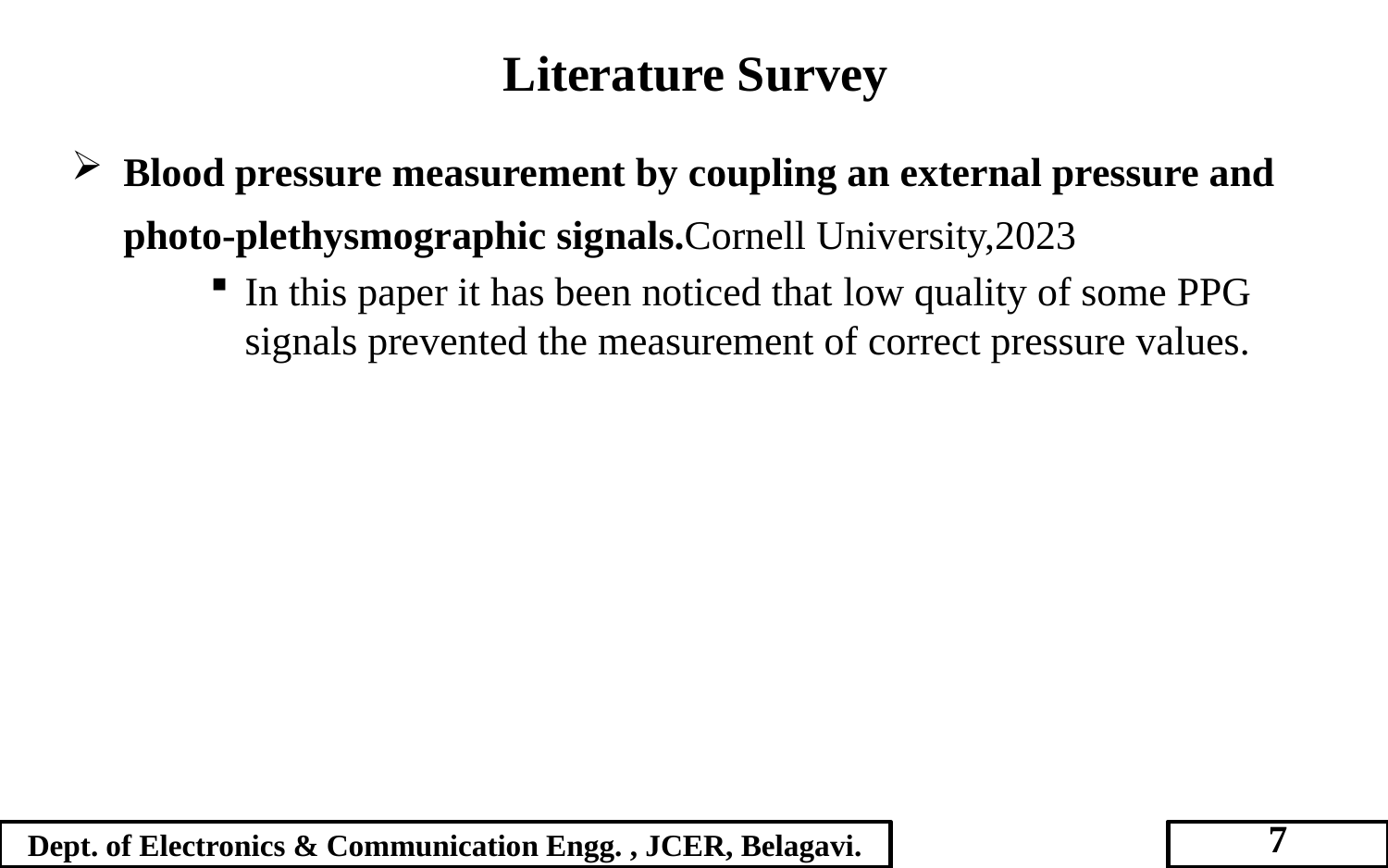

# Literature Survey
Blood pressure measurement by coupling an external pressure and photo-plethysmographic signals.Cornell University,2023
In this paper it has been noticed that low quality of some PPG signals prevented the measurement of correct pressure values.

Dept. of Electronics & Communication Engg. , JCER, Belagavi.
7